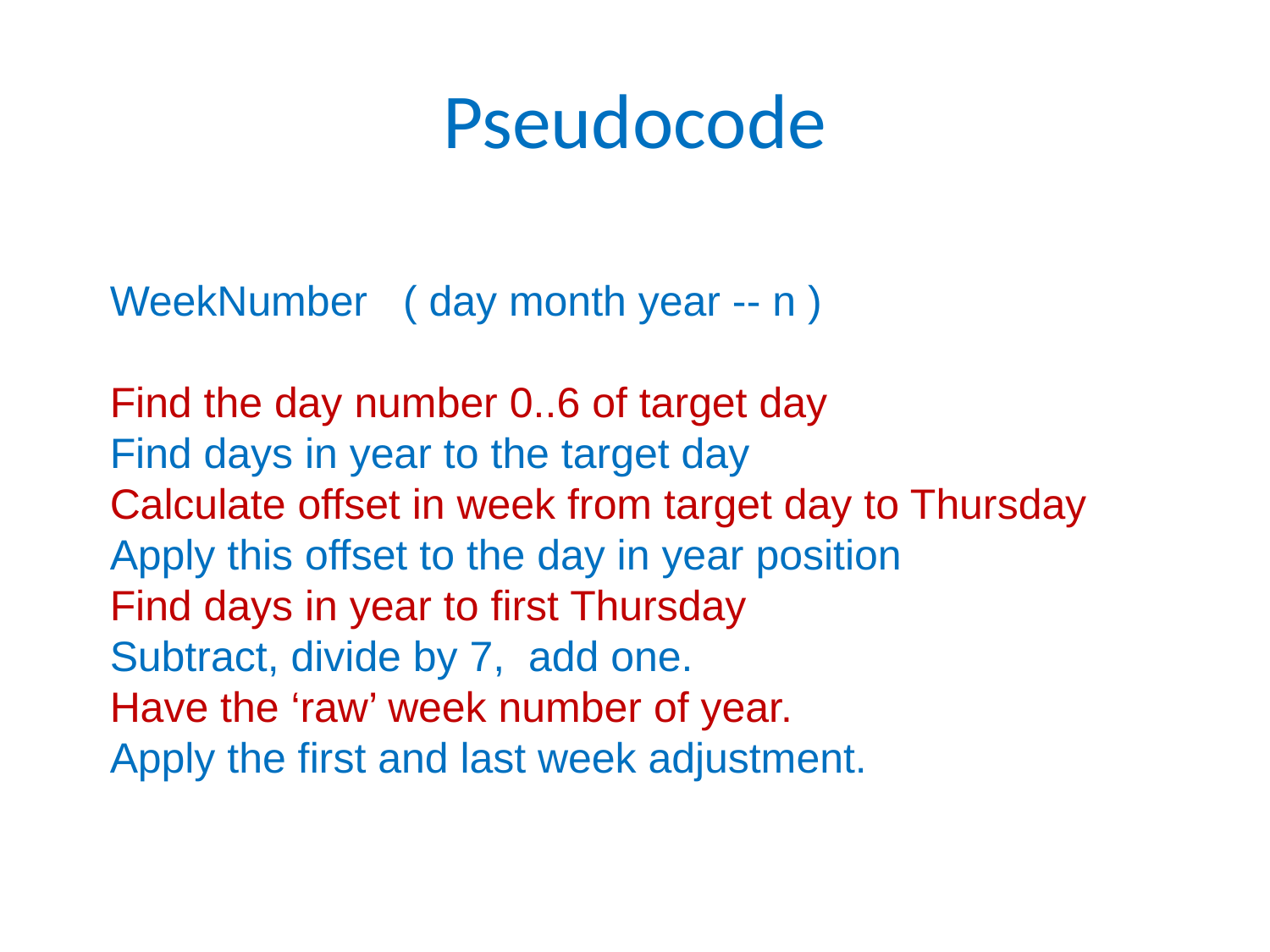

Pseudocode

WeekNumber   ( day month year -- n )

Find the day number 0..6 of target day
Find days in year to the target day
Calculate offset in week from target day to Thursday
Apply this offset to the day in year position
Find days in year to first Thursday
Subtract, divide by 7,  add one.
Have the ‘raw’ week number of year.
Apply the first and last week adjustment.